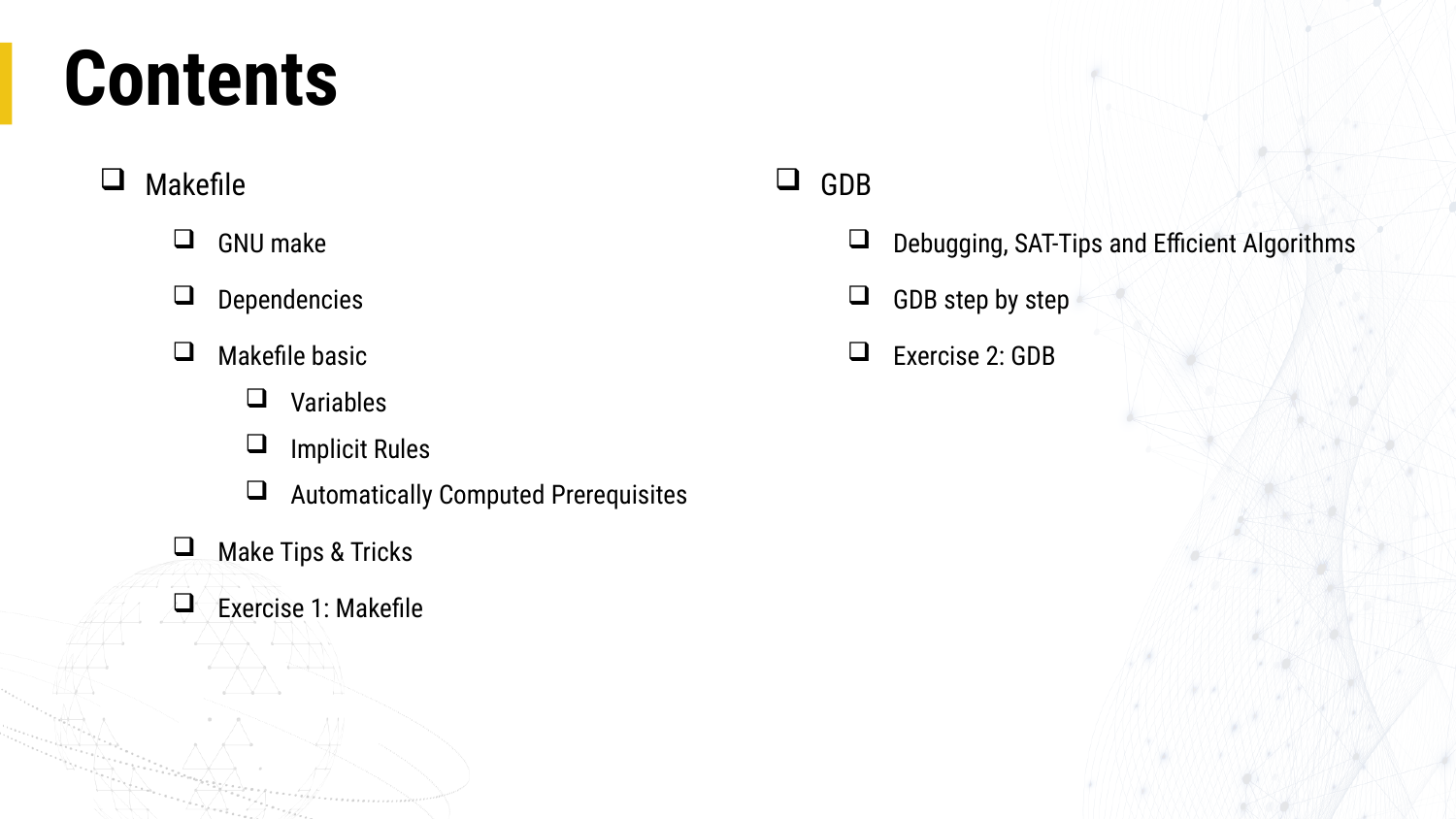

# Contents
Makefile
GNU make
Dependencies
Makefile basic
Variables
Implicit Rules
Automatically Computed Prerequisites
Make Tips & Tricks
Exercise 1: Makefile
GDB
Debugging, SAT-Tips and Efficient Algorithms
GDB step by step
Exercise 2: GDB